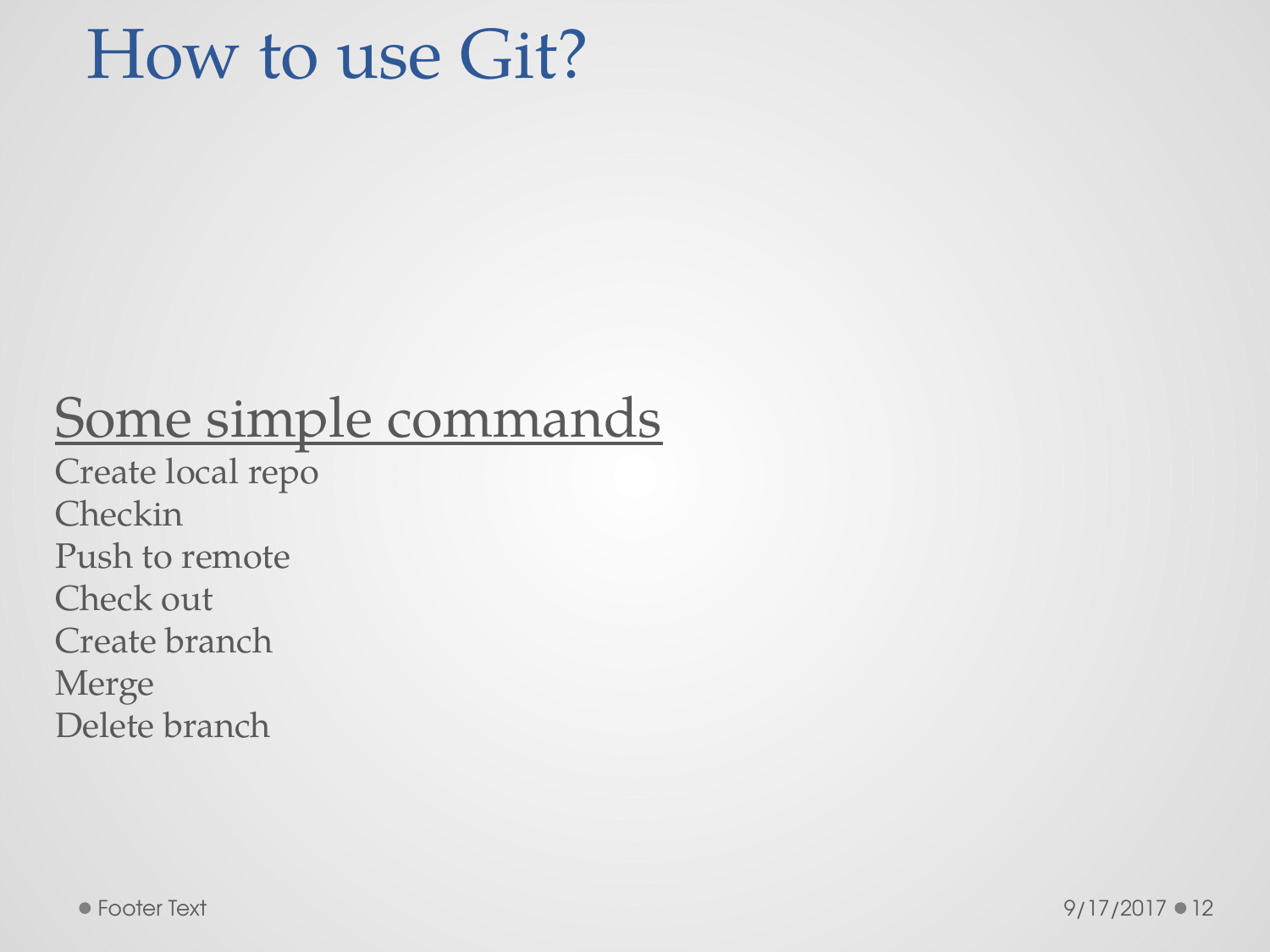

# How to use Git?
Some simple commands
Create local repo
Checkin
Push to remote
Check out
Create branch
Merge
Delete branch

Footer Text
9/17/2017
12